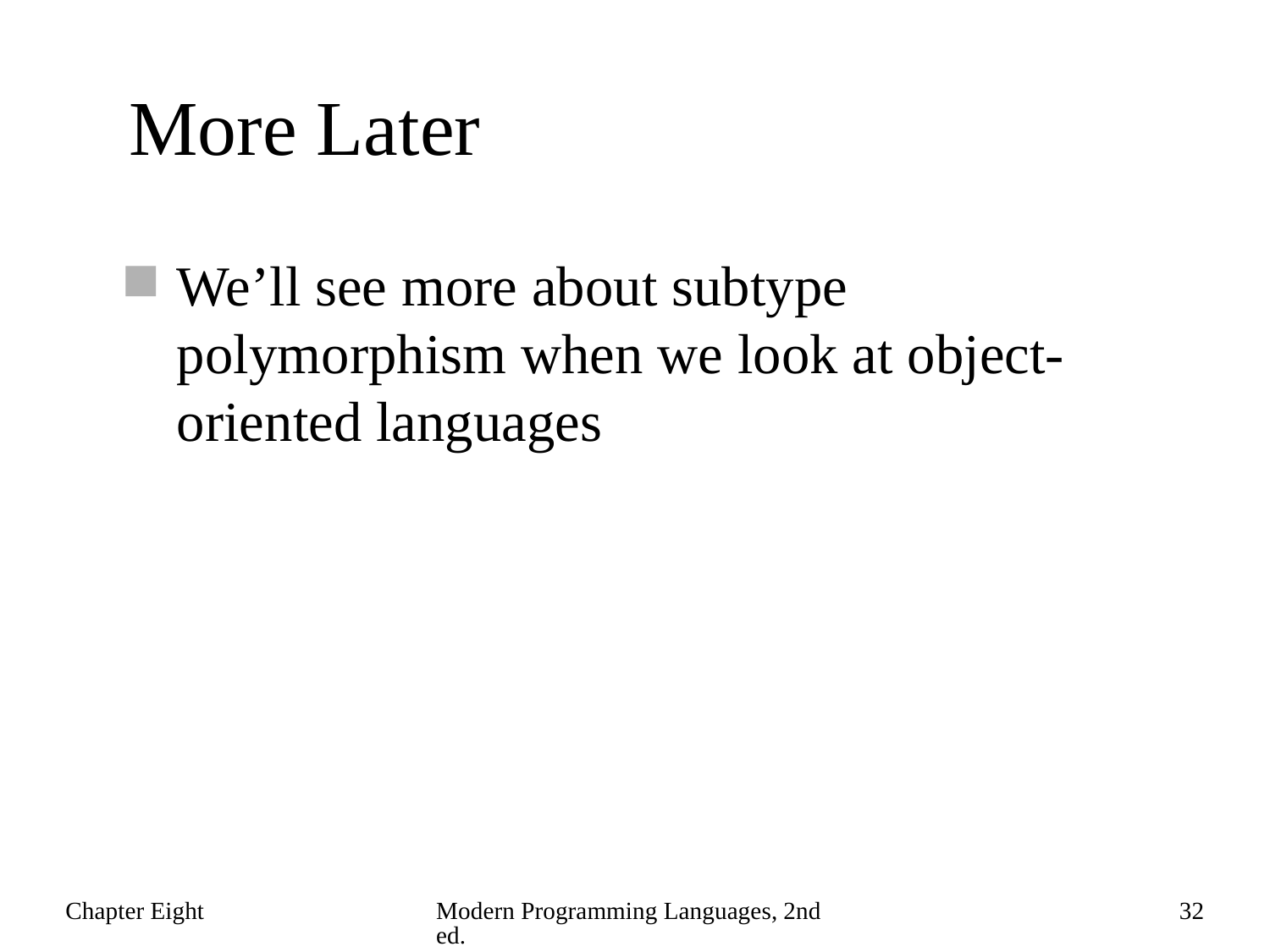

# More Later
We’ll see more about subtype polymorphism when we look at object-oriented languages
Chapter Eight
Modern Programming Languages, 2nd ed.
32